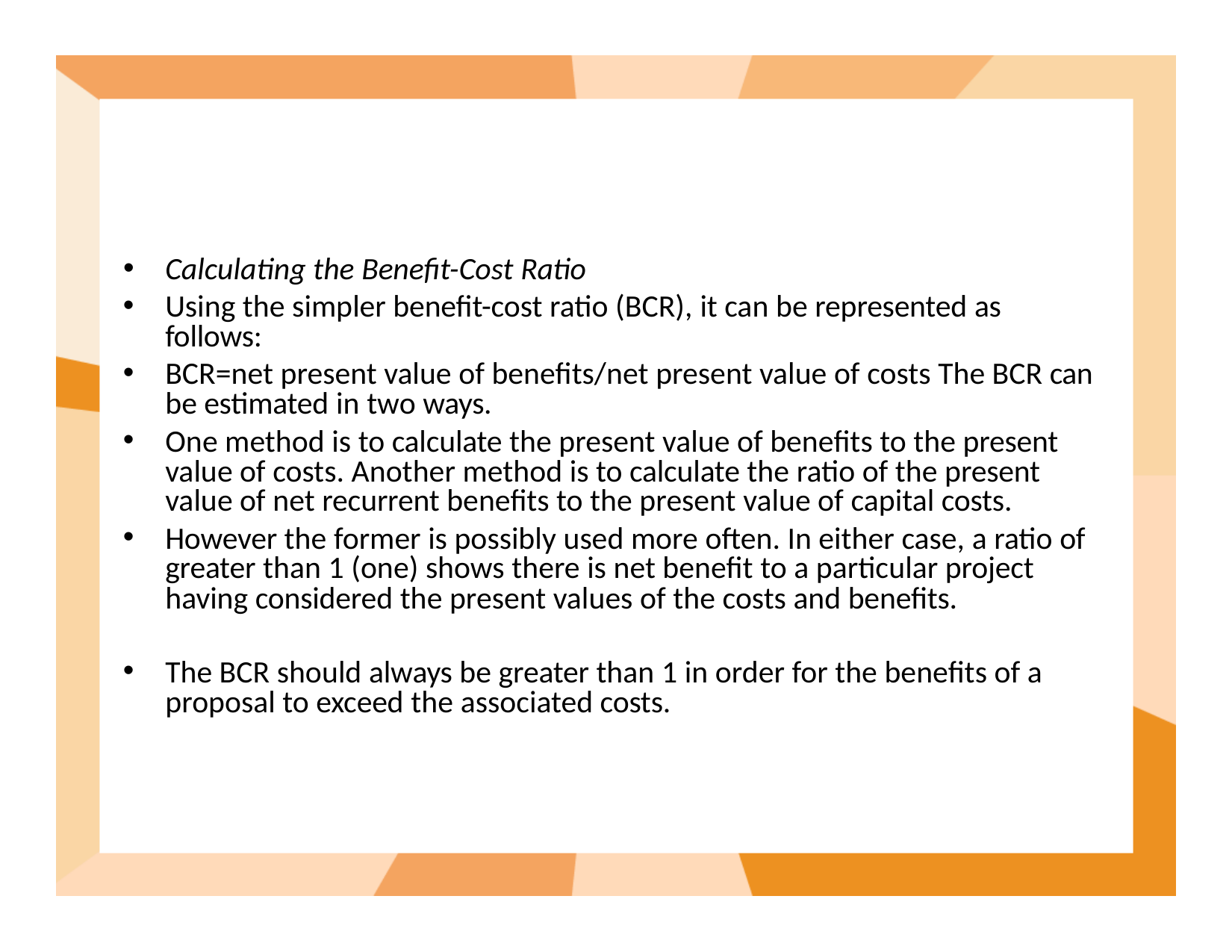

Calculating the Benefit-Cost Ratio
Using the simpler benefit-cost ratio (BCR), it can be represented as follows:
BCR=net present value of benefits/net present value of costs The BCR can be estimated in two ways.
One method is to calculate the present value of benefits to the present value of costs. Another method is to calculate the ratio of the present value of net recurrent benefits to the present value of capital costs.
However the former is possibly used more often. In either case, a ratio of greater than 1 (one) shows there is net benefit to a particular project having considered the present values of the costs and benefits.

The BCR should always be greater than 1 in order for the benefits of a proposal to exceed the associated costs.